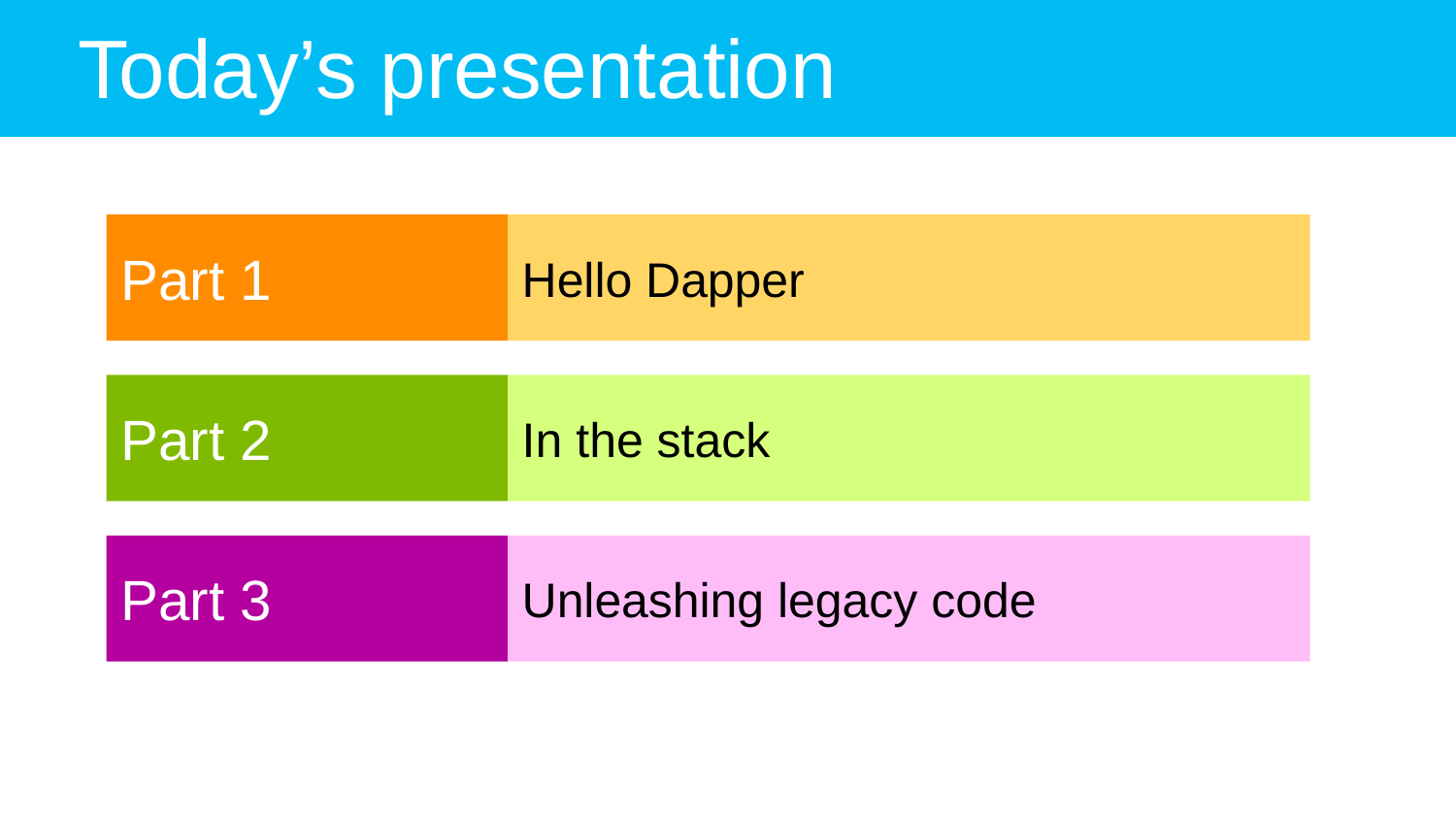

# Today’s presentation
Part 1
Hello Dapper
Part 2
In the stack
Part 3
Unleashing legacy code